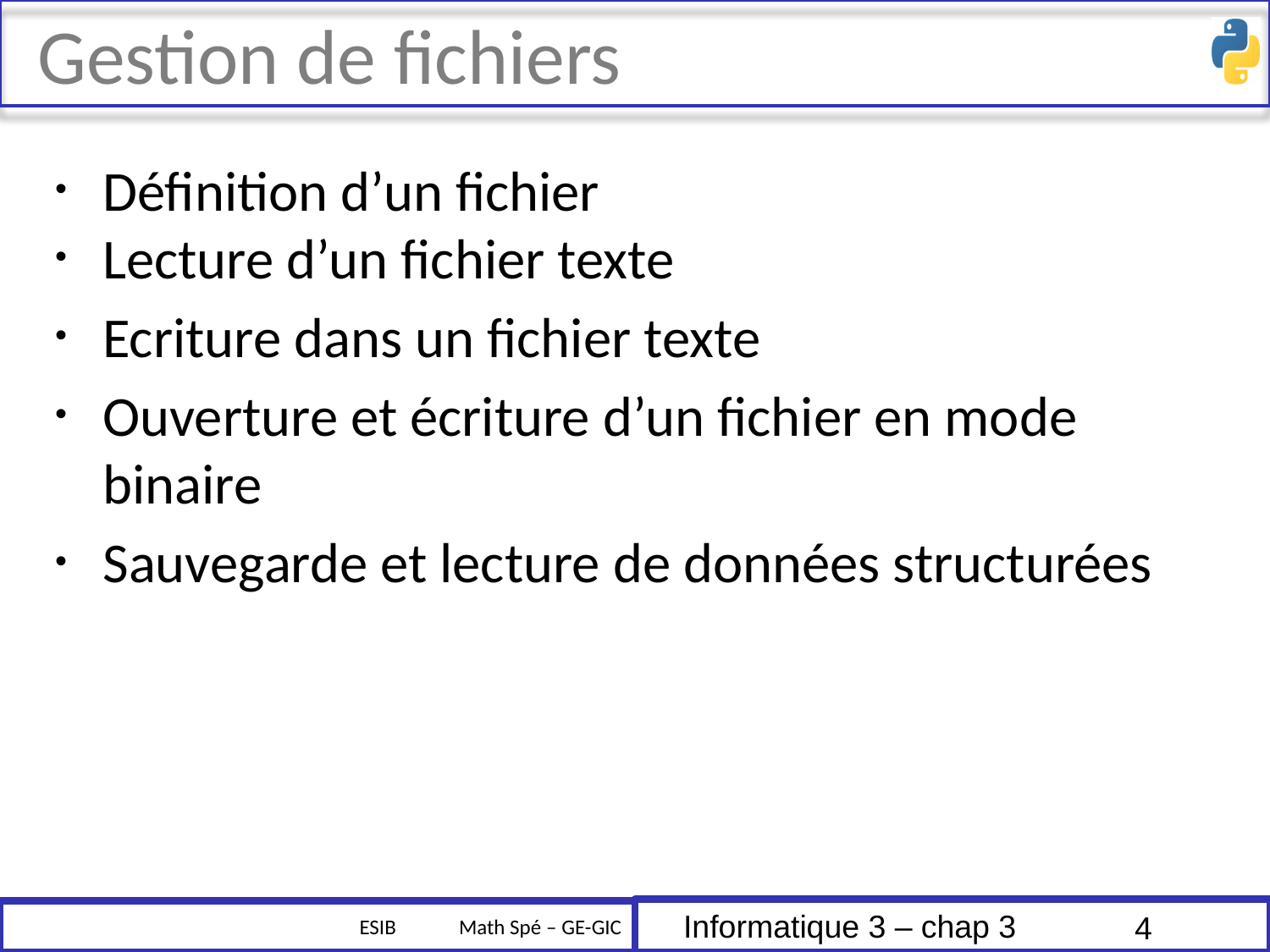

# Gestion de fichiers
Définition d’un fichier
Lecture d’un fichier texte
Ecriture dans un fichier texte
Ouverture et écriture d’un fichier en mode binaire
Sauvegarde et lecture de données structurées
4